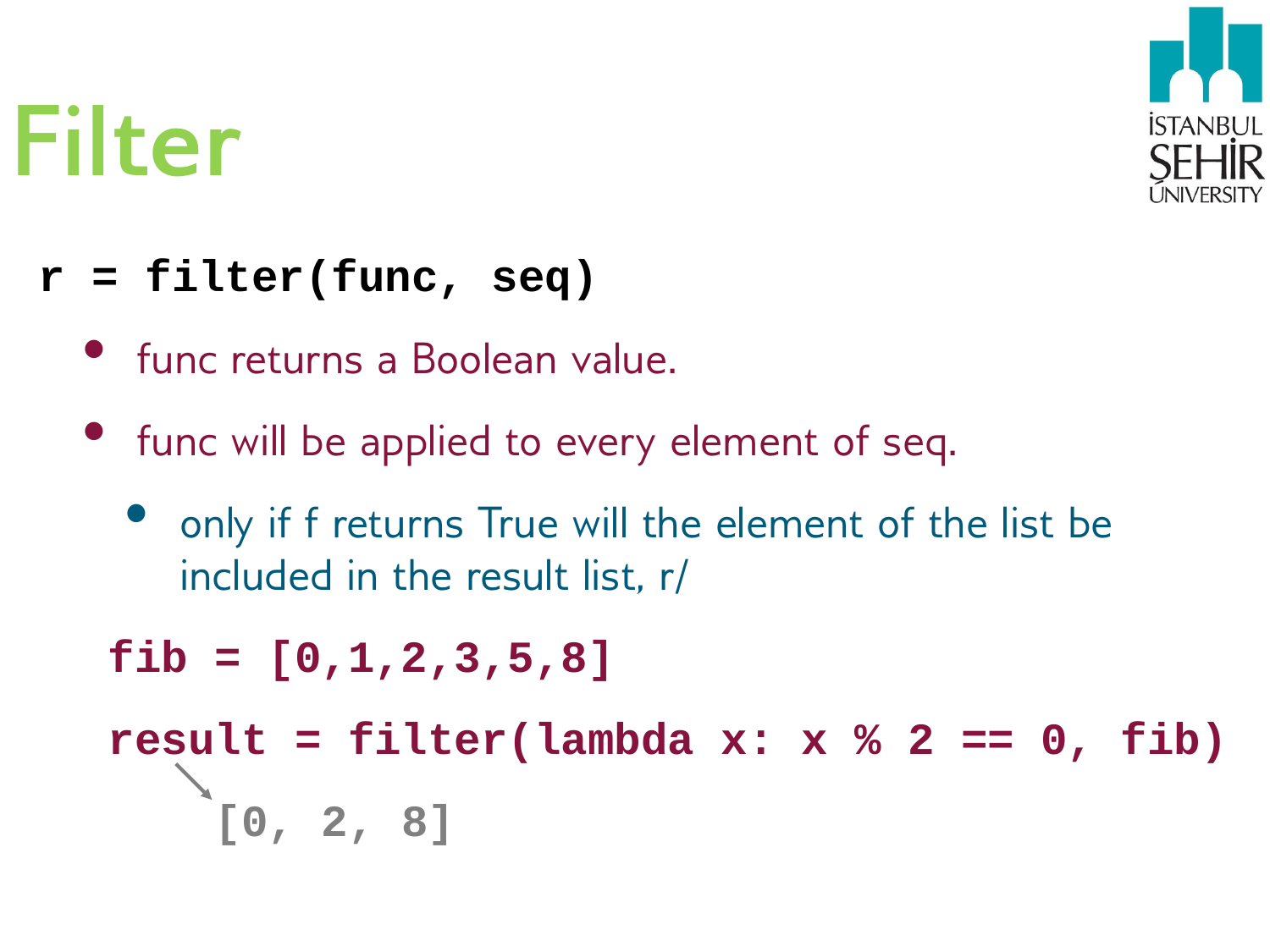

# Filter
r = filter(func, seq)
func returns a Boolean value.
func will be applied to every element of seq.
only if f returns True will the element of the list be included in the result list, r/
 fib = [0,1,2,3,5,8]
 result = filter(lambda x: x % 2 == 0, fib)
     [0, 2, 8]